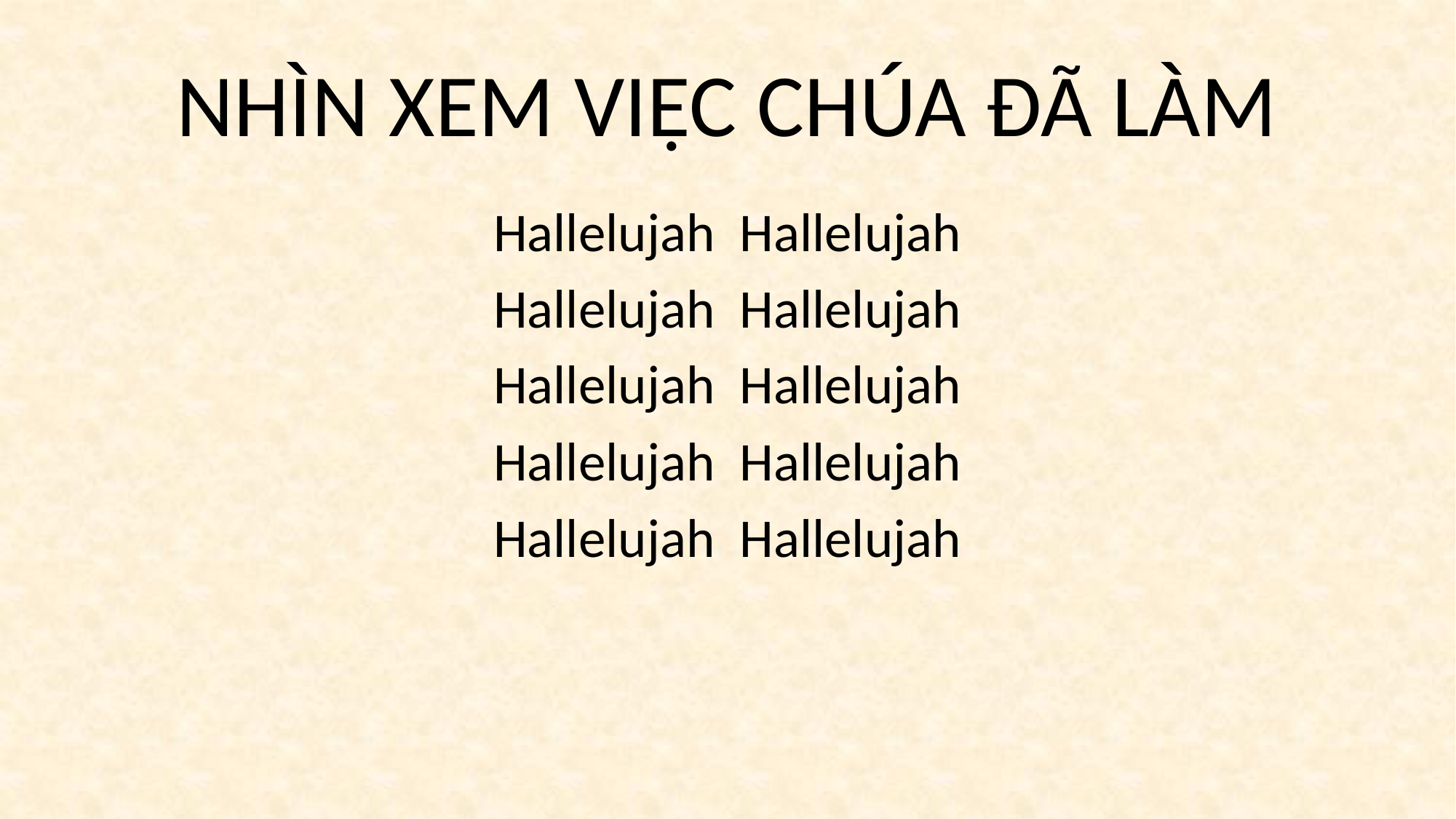

# NHÌN XEM VIỆC CHÚA ĐÃ LÀM
Hallelujah  Hallelujah
Hallelujah  Hallelujah
Hallelujah  Hallelujah
Hallelujah  Hallelujah
Hallelujah  Hallelujah